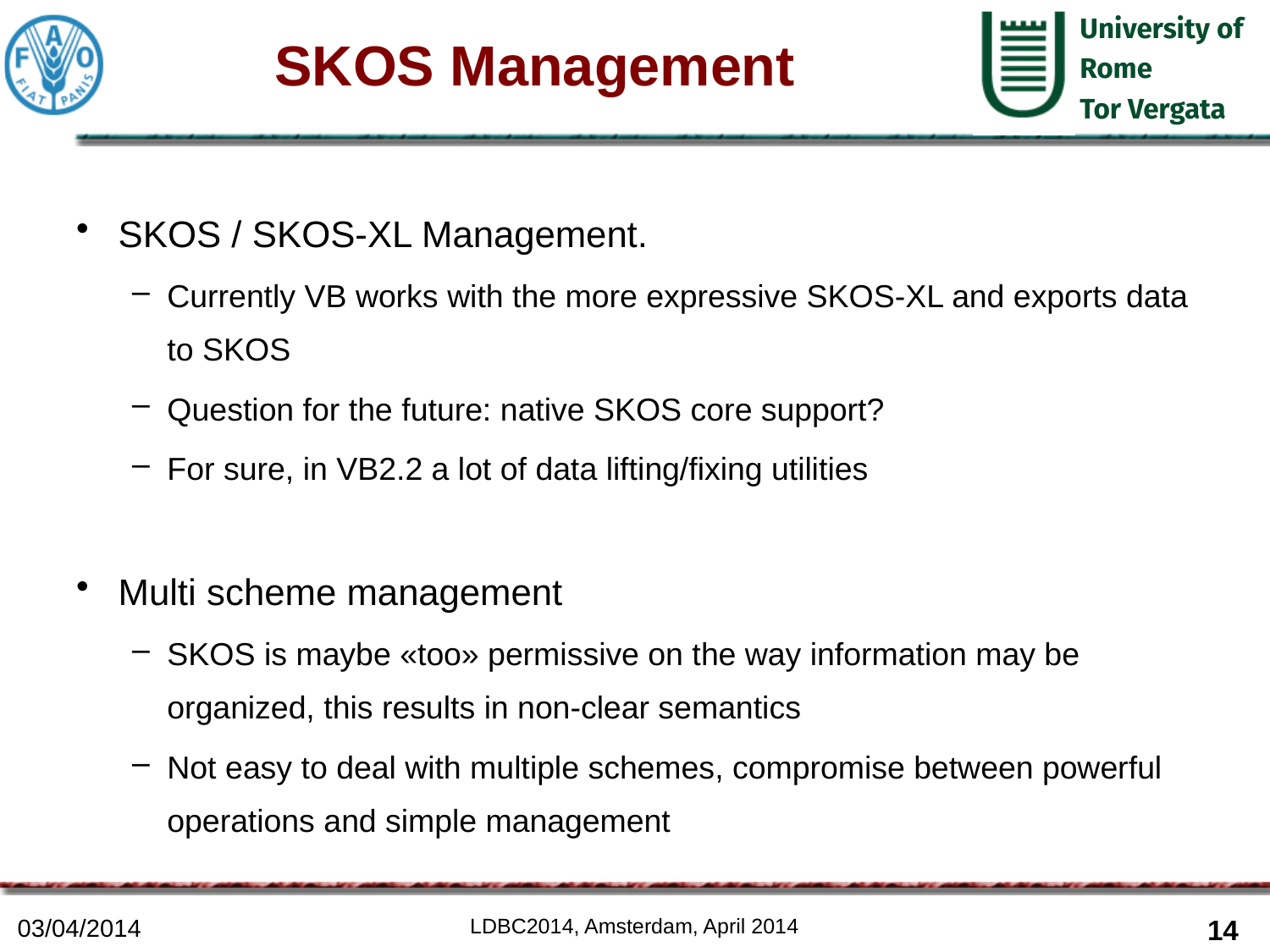

# SKOS Management
SKOS / SKOS-XL Management.
Currently VB works with the more expressive SKOS-XL and exports data to SKOS
Question for the future: native SKOS core support?
For sure, in VB2.2 a lot of data lifting/fixing utilities

Multi scheme management
SKOS is maybe «too» permissive on the way information may be organized, this results in non-clear semantics
Not easy to deal with multiple schemes, compromise between powerful operations and simple management

LDBC2014, Amsterdam, April 2014
03/04/2014
14